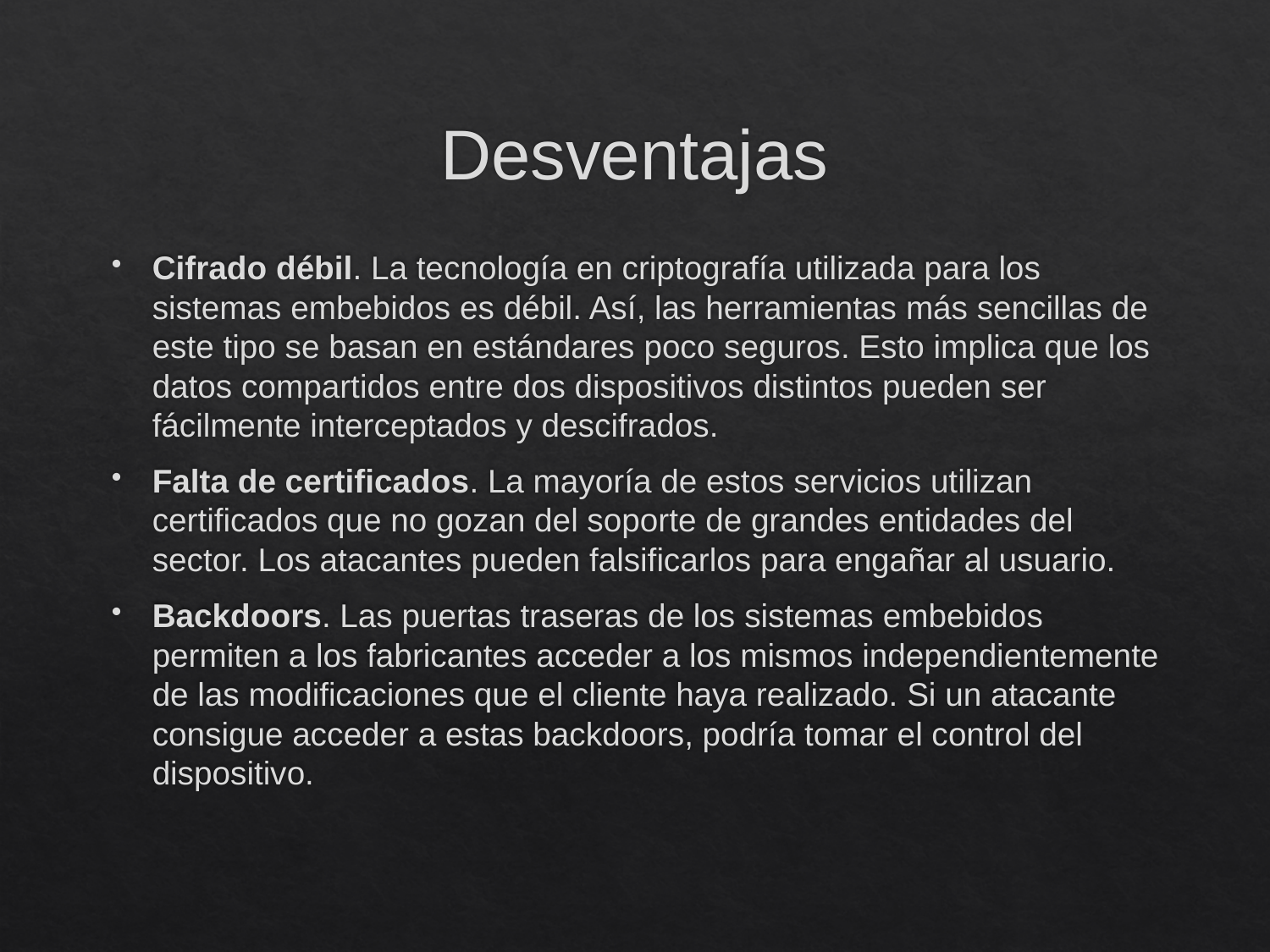

# Desventajas
Cifrado débil. La tecnología en criptografía utilizada para los sistemas embebidos es débil. Así, las herramientas más sencillas de este tipo se basan en estándares poco seguros. Esto implica que los datos compartidos entre dos dispositivos distintos pueden ser fácilmente interceptados y descifrados.
Falta de certificados. La mayoría de estos servicios utilizan certificados que no gozan del soporte de grandes entidades del sector. Los atacantes pueden falsificarlos para engañar al usuario.
Backdoors. Las puertas traseras de los sistemas embebidos permiten a los fabricantes acceder a los mismos independientemente de las modificaciones que el cliente haya realizado. Si un atacante consigue acceder a estas backdoors, podría tomar el control del dispositivo.